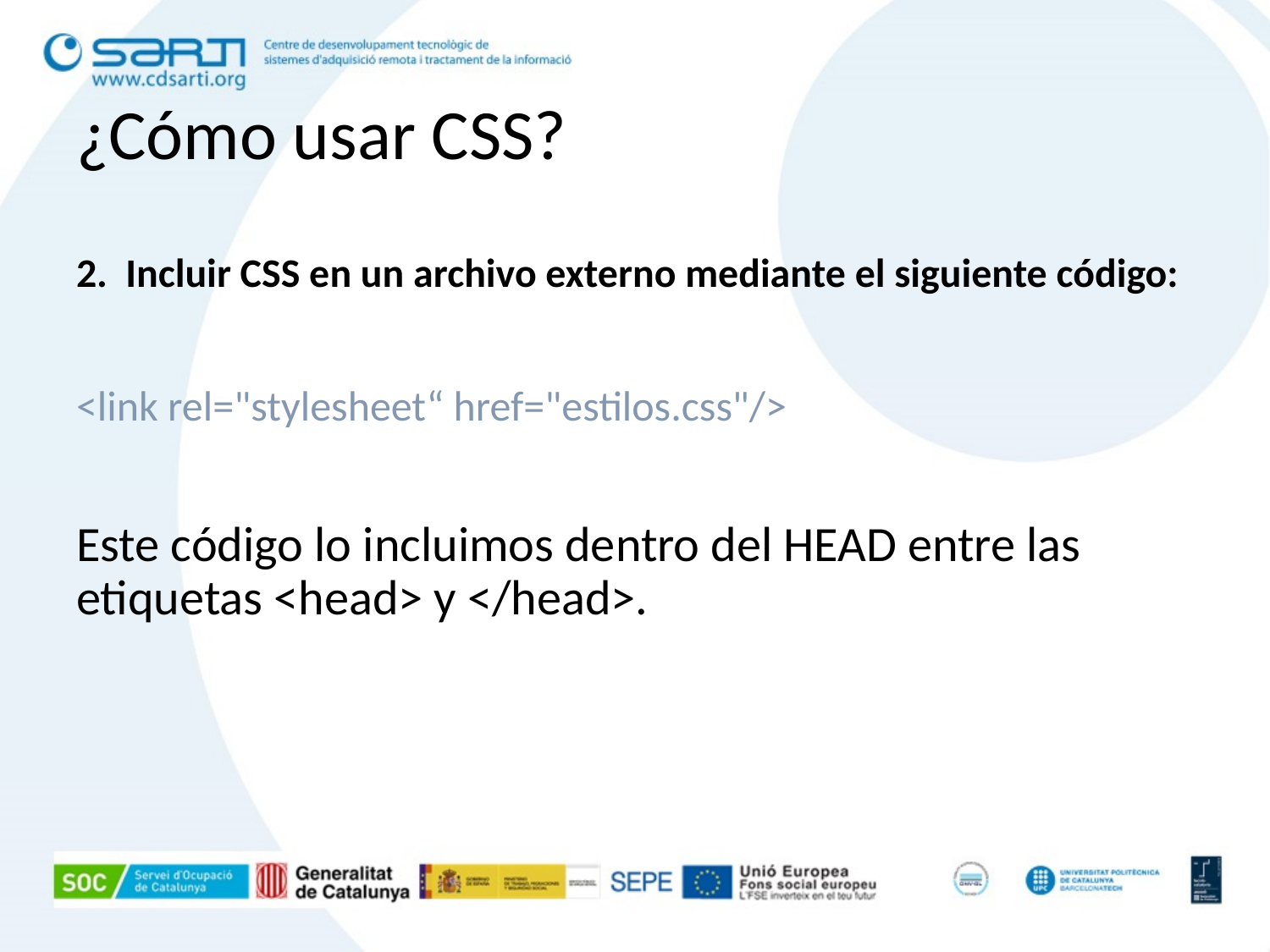

# ¿Cómo usar CSS?
2.  Incluir CSS en un archivo externo mediante el siguiente código:

<link rel="stylesheet“ href="estilos.css"/>

Este código lo incluimos dentro del HEAD entre las etiquetas <head> y </head>.